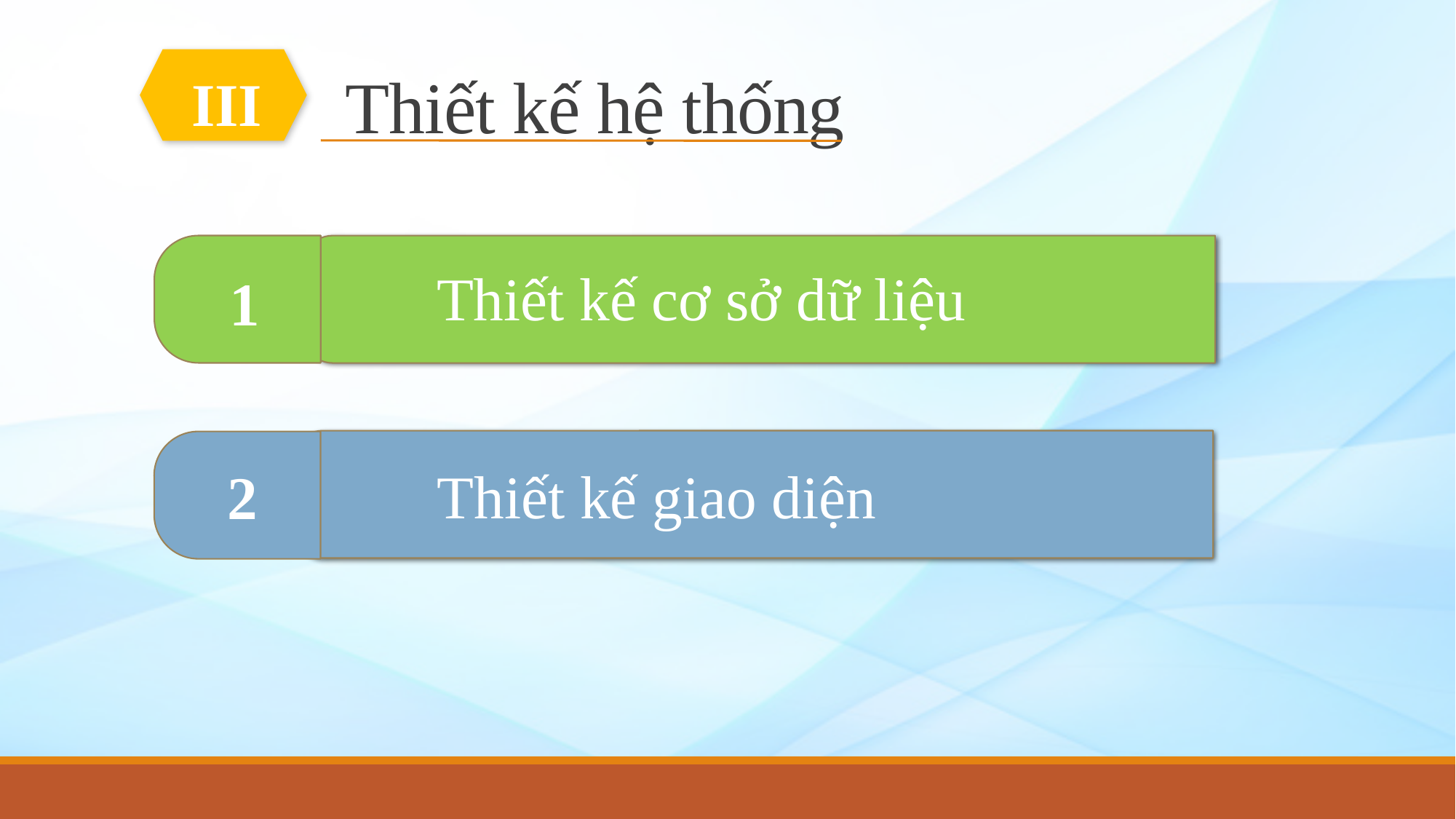

# Thiết kế hệ thống

III

Thiết kế cơ sở dữ liệu
1

Thiết kế giao diện
2

16